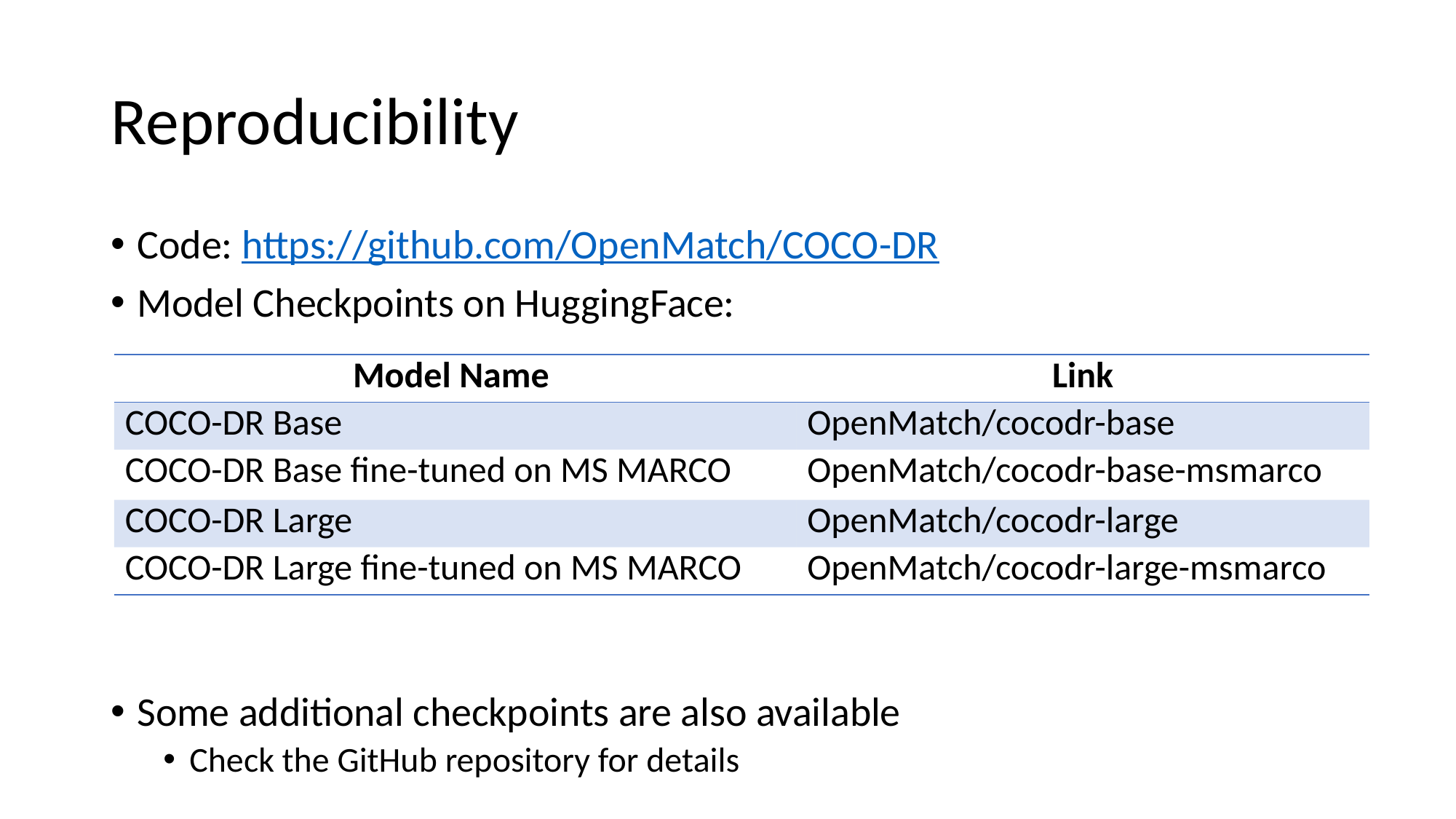

# Reproducibility
Code: https://github.com/OpenMatch/COCO-DR
Model Checkpoints on HuggingFace:

Some additional checkpoints are also available
Check the GitHub repository for details
| Model Name | Link |
| --- | --- |
| COCO-DR Base | OpenMatch/cocodr-base |
| COCO-DR Base fine-tuned on MS MARCO | OpenMatch/cocodr-base-msmarco |
| COCO-DR Large | OpenMatch/cocodr-large |
| COCO-DR Large fine-tuned on MS MARCO | OpenMatch/cocodr-large-msmarco |